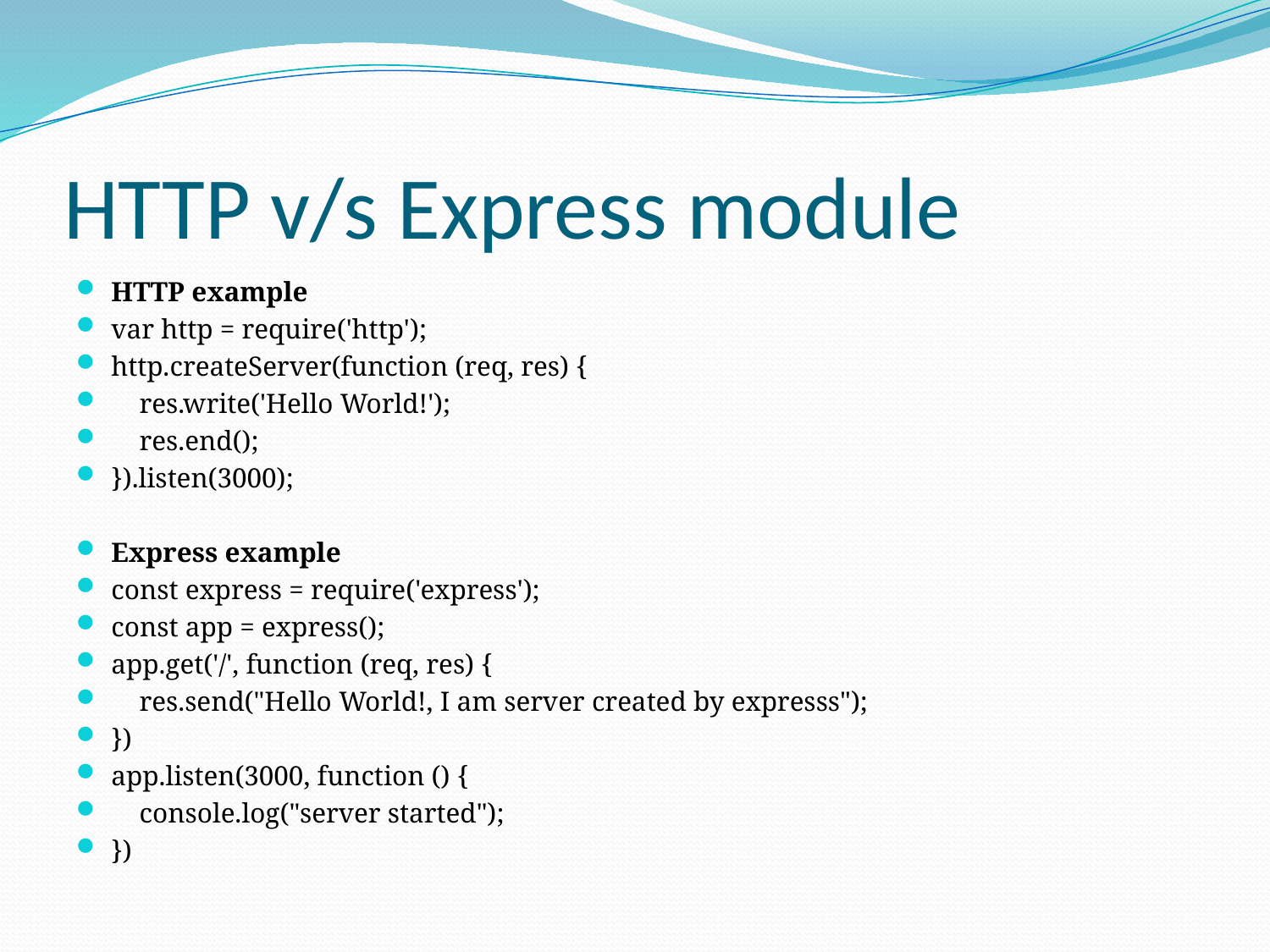

# HTTP v/s Express module
HTTP example
var http = require('http');
http.createServer(function (req, res) {
    res.write('Hello World!');
    res.end();
}).listen(3000);

Express example
const express = require('express');
const app = express();
app.get('/', function (req, res) {
    res.send("Hello World!, I am server created by expresss");
})
app.listen(3000, function () {
    console.log("server started");
})